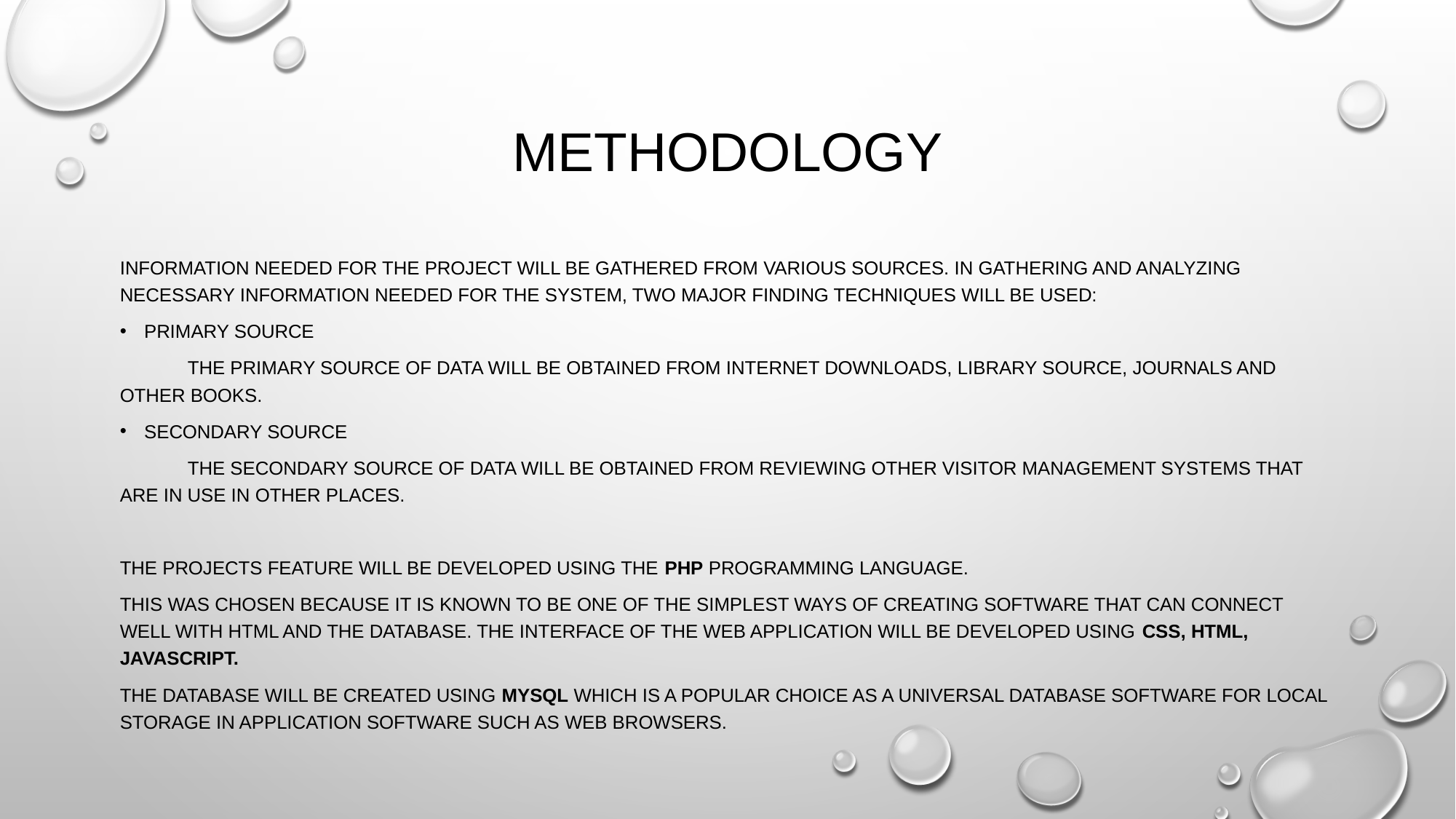

# methodology
Information needed for the project will be gathered from various sources. In gathering and analyzing necessary information needed for the system, two major finding techniques will be used:
Primary source
	The primary source of data will be obtained from internet downloads, library source, journals and other books.
Secondary source
	The secondary source of data will be obtained from reviewing other visitor management systems that are in use in other places.

The projects feature will be developed using the PHP programming language.
This was chosen because it is known to be one of the simplest ways of creating software that can connect well with HTML and the database. The interface of the web application will be developed using CSS, HTML, JavaScript.
The database will be created using MYSQL which is a popular choice as a universal database software for local storage in application software such as web browsers.